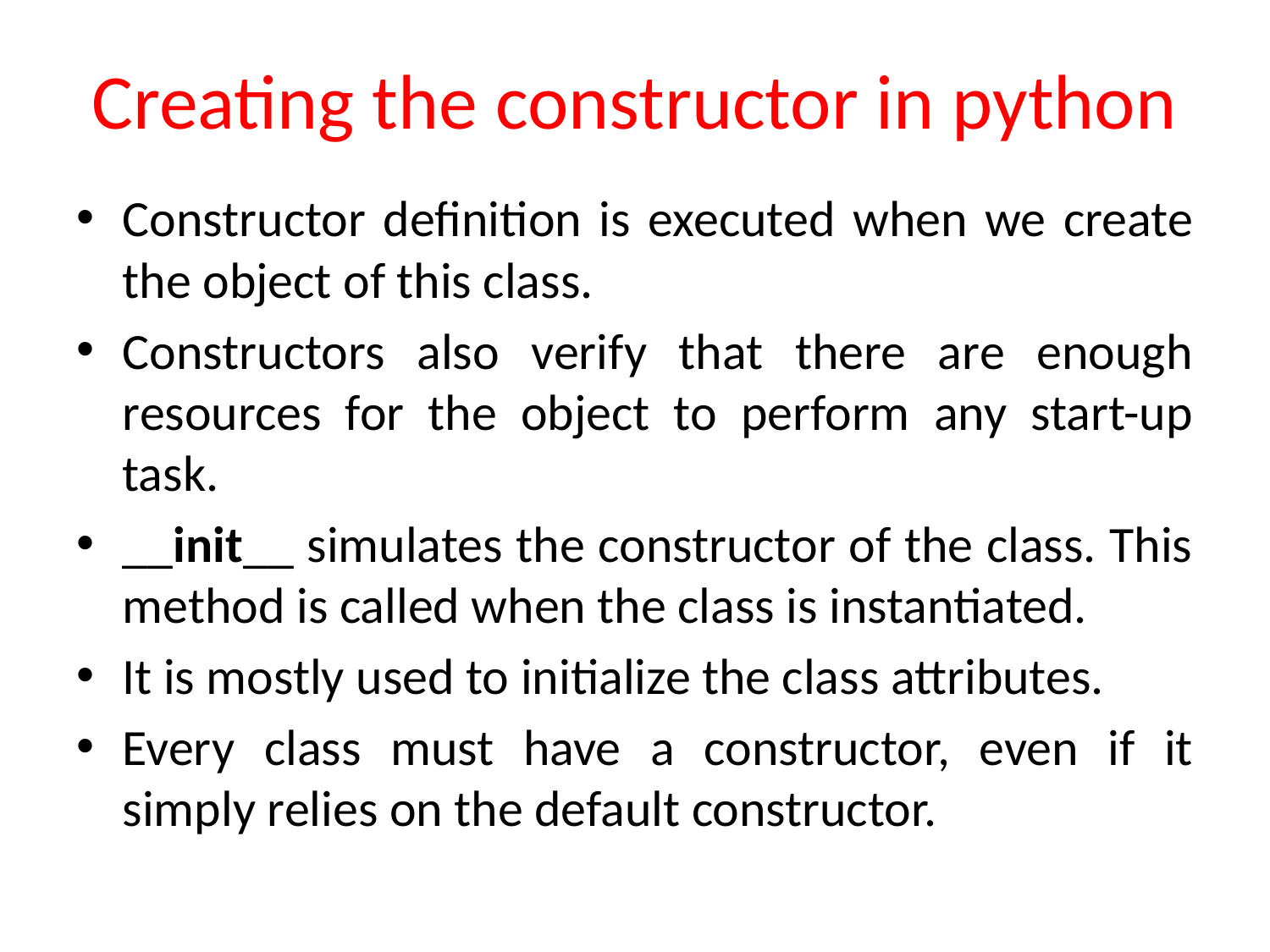

# Creating the constructor in python
Constructor definition is executed when we create the object of this class.
Constructors also verify that there are enough resources for the object to perform any start-up task.
__init__ simulates the constructor of the class. This method is called when the class is instantiated.
It is mostly used to initialize the class attributes.
Every class must have a constructor, even if it simply relies on the default constructor.